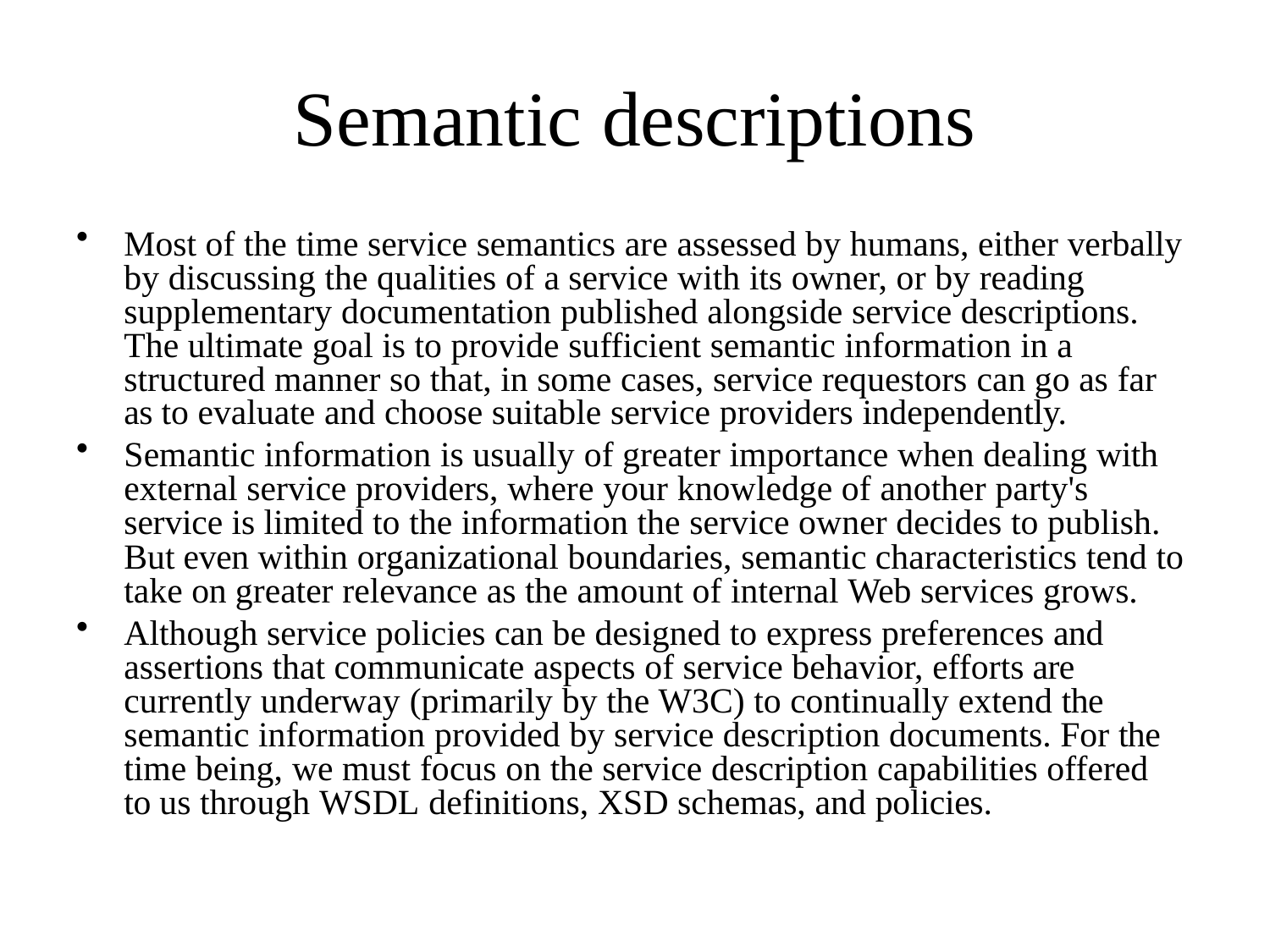

# Semantic descriptions
Most of the time service semantics are assessed by humans, either verbally by discussing the qualities of a service with its owner, or by reading supplementary documentation published alongside service descriptions. The ultimate goal is to provide sufficient semantic information in a structured manner so that, in some cases, service requestors can go as far as to evaluate and choose suitable service providers independently.
Semantic information is usually of greater importance when dealing with external service providers, where your knowledge of another party's service is limited to the information the service owner decides to publish. But even within organizational boundaries, semantic characteristics tend to take on greater relevance as the amount of internal Web services grows.
Although service policies can be designed to express preferences and assertions that communicate aspects of service behavior, efforts are currently underway (primarily by the W3C) to continually extend the semantic information provided by service description documents. For the time being, we must focus on the service description capabilities offered to us through WSDL definitions, XSD schemas, and policies.